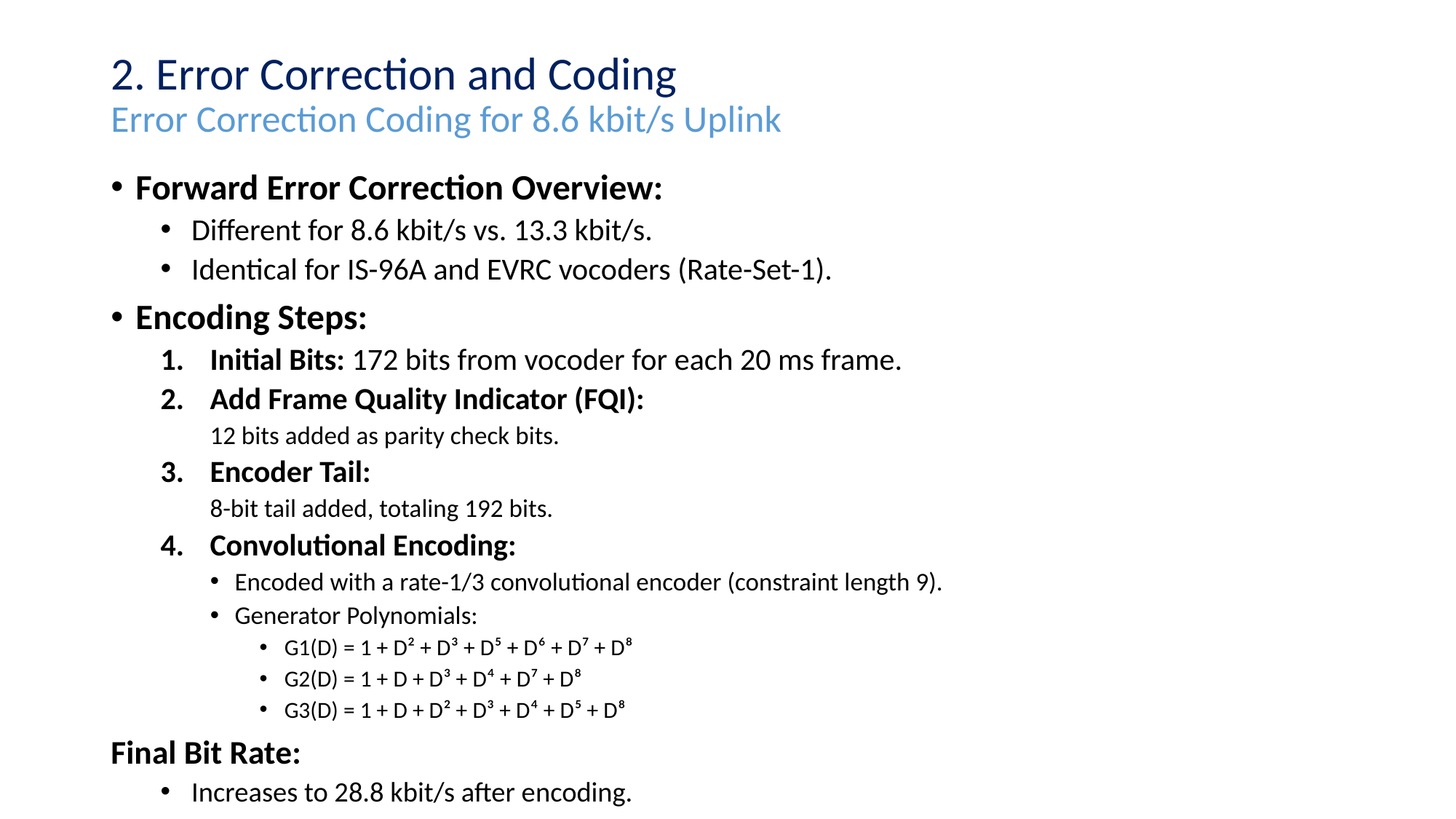

# 2. Error Correction and Coding Error Correction Coding for 8.6 kbit/s Uplink
Forward Error Correction Overview:
Different for 8.6 kbit/s vs. 13.3 kbit/s.
Identical for IS-96A and EVRC vocoders (Rate-Set-1).
Encoding Steps:
Initial Bits: 172 bits from vocoder for each 20 ms frame.
Add Frame Quality Indicator (FQI):
12 bits added as parity check bits.
Encoder Tail:
8-bit tail added, totaling 192 bits.
Convolutional Encoding:
Encoded with a rate-1/3 convolutional encoder (constraint length 9).
Generator Polynomials:
G1(D) = 1 + D² + D³ + D⁵ + D⁶ + D⁷ + D⁸
G2(D) = 1 + D + D³ + D⁴ + D⁷ + D⁸
G3(D) = 1 + D + D² + D³ + D⁴ + D⁵ + D⁸
Final Bit Rate:
Increases to 28.8 kbit/s after encoding.